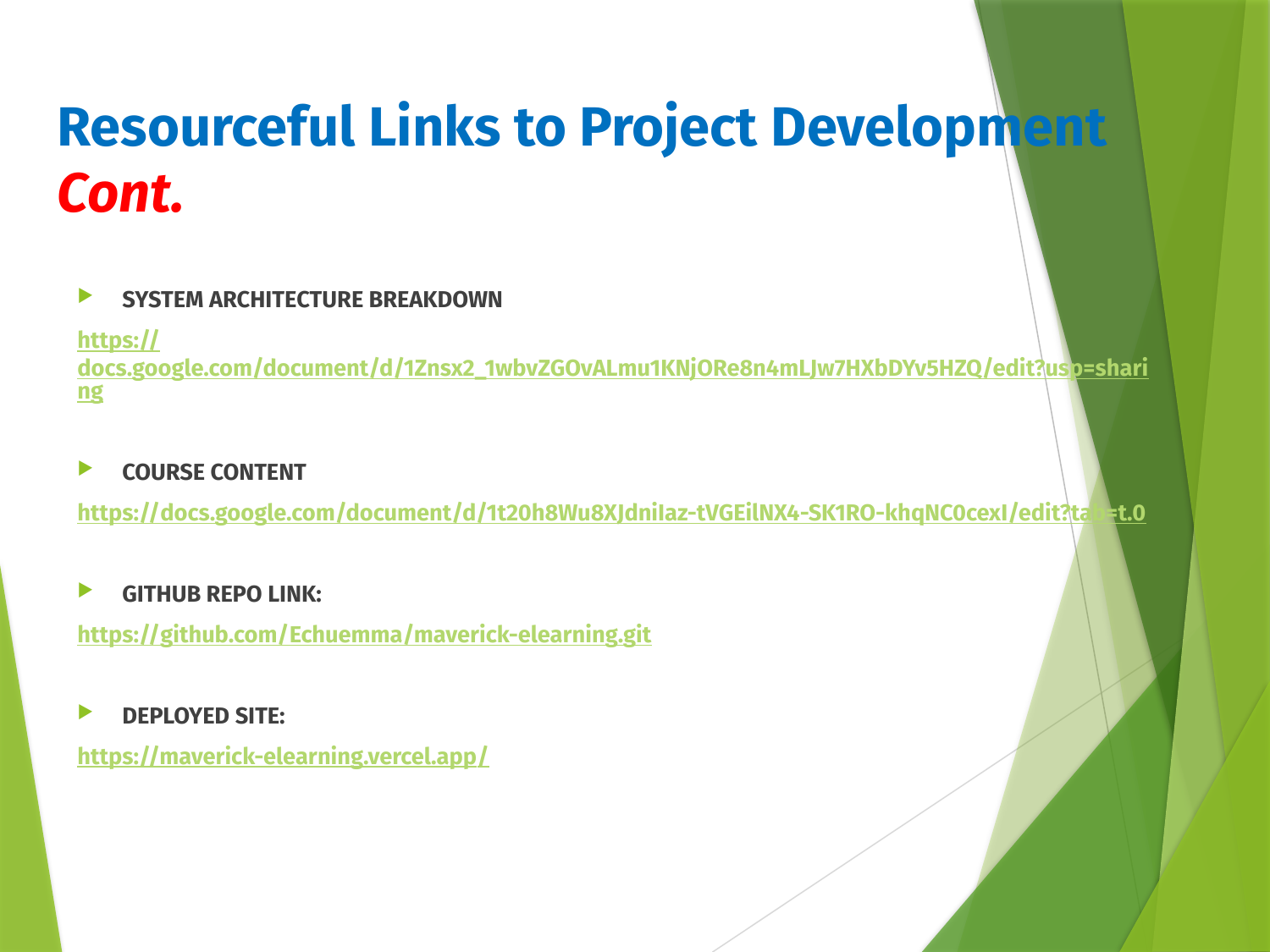

# Resourceful Links to Project Development Cont.

SYSTEM ARCHITECTURE BREAKDOWN
https://docs.google.com/document/d/1Znsx2_1wbvZGOvALmu1KNjORe8n4mLJw7HXbDYv5HZQ/edit?usp=sharing

COURSE CONTENT
https://docs.google.com/document/d/1t20h8Wu8XJdniIaz-tVGEilNX4-SK1RO-khqNC0cexI/edit?tab=t.0

GITHUB REPO LINK:
https://github.com/Echuemma/maverick-elearning.git

DEPLOYED SITE:
https://maverick-elearning.vercel.app/